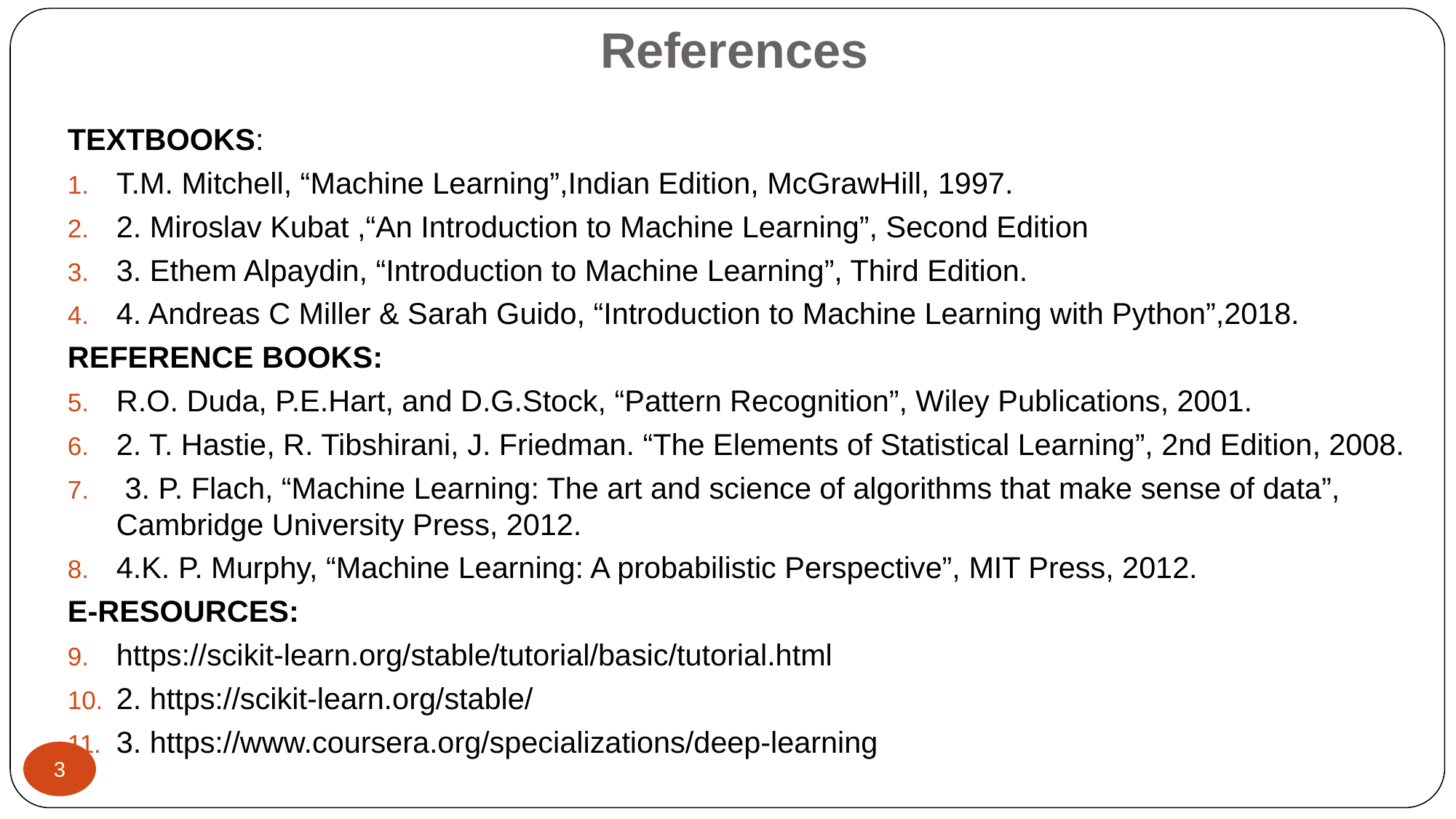

# References

TEXTBOOKS:
T.M. Mitchell, “Machine Learning”,Indian Edition, McGrawHill, 1997.
2. Miroslav Kubat ,“An Introduction to Machine Learning”, Second Edition
3. Ethem Alpaydin, “Introduction to Machine Learning”, Third Edition.
4. Andreas C Miller & Sarah Guido, “Introduction to Machine Learning with Python”,2018.
REFERENCE BOOKS:
R.O. Duda, P.E.Hart, and D.G.Stock, “Pattern Recognition”, Wiley Publications, 2001.
2. T. Hastie, R. Tibshirani, J. Friedman. “The Elements of Statistical Learning”, 2nd Edition, 2008.
 3. P. Flach, “Machine Learning: The art and science of algorithms that make sense of data”, Cambridge University Press, 2012.
4.K. P. Murphy, “Machine Learning: A probabilistic Perspective”, MIT Press, 2012.
E-RESOURCES:
https://scikit-learn.org/stable/tutorial/basic/tutorial.html
2. https://scikit-learn.org/stable/
3. https://www.coursera.org/specializations/deep-learning
3